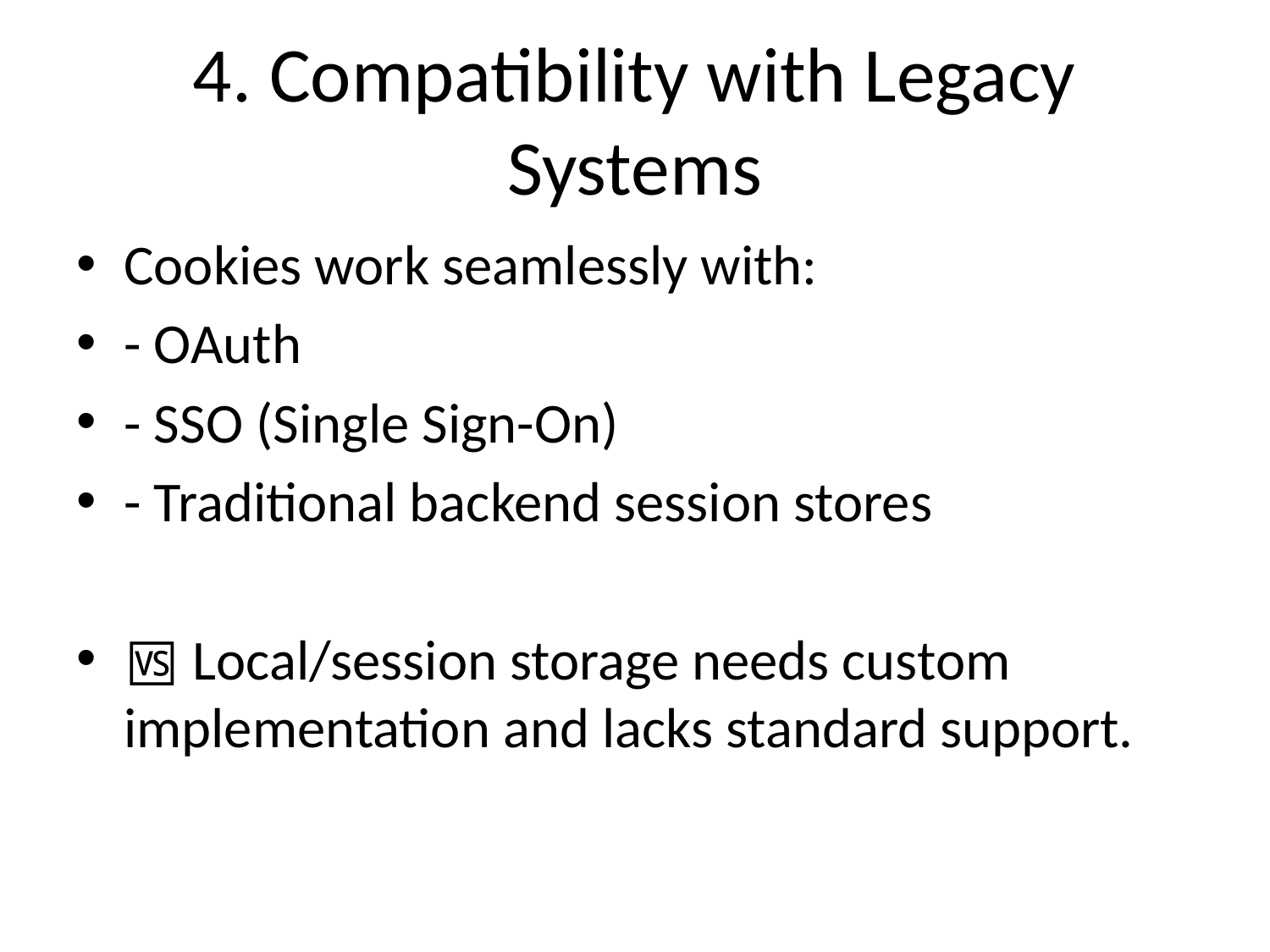

# 4. Compatibility with Legacy Systems
Cookies work seamlessly with:
- OAuth
- SSO (Single Sign-On)
- Traditional backend session stores

🆚 Local/session storage needs custom implementation and lacks standard support.